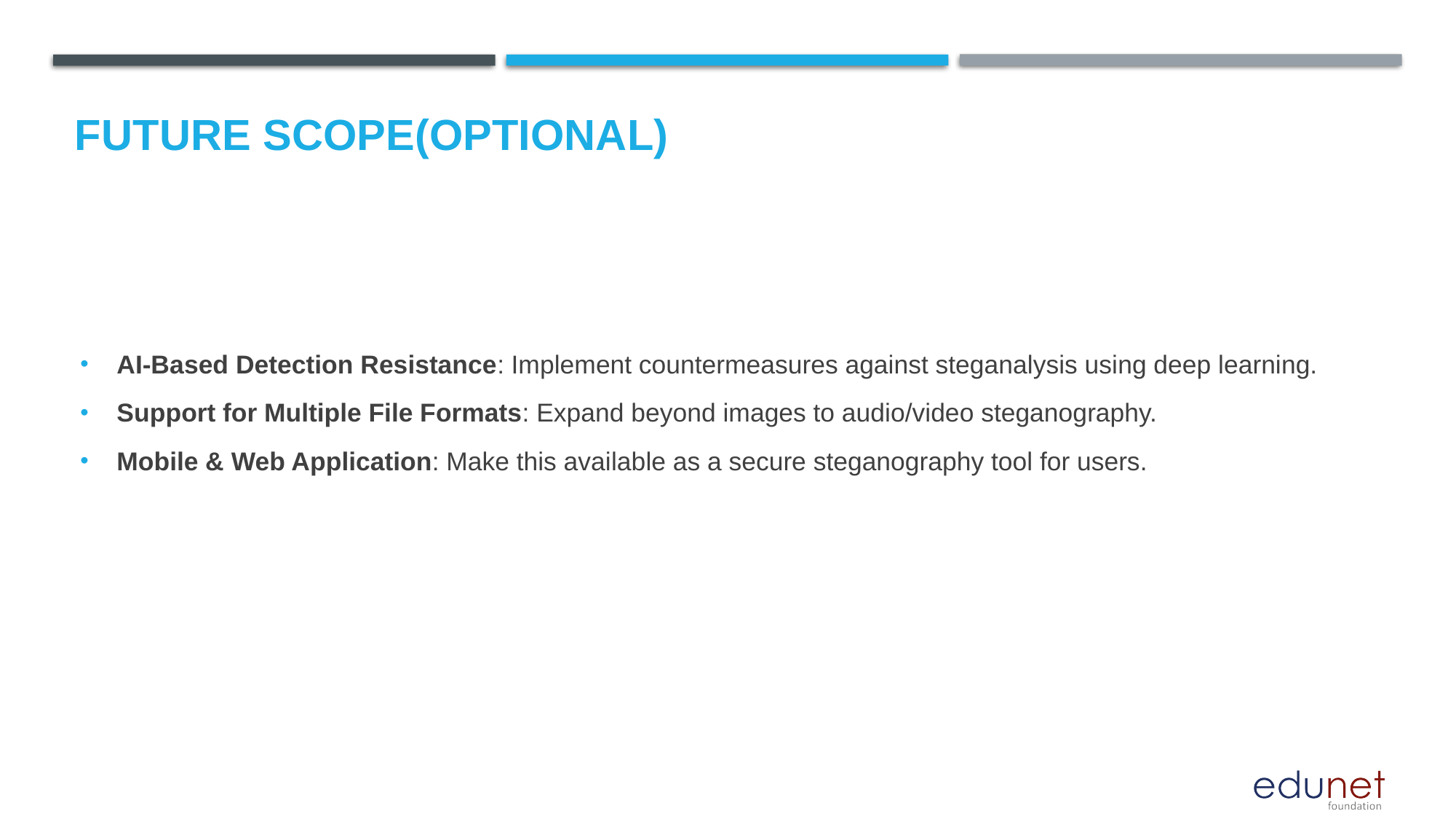

Future scope(optional)
AI-Based Detection Resistance: Implement countermeasures against steganalysis using deep learning.
Support for Multiple File Formats: Expand beyond images to audio/video steganography.
Mobile & Web Application: Make this available as a secure steganography tool for users.